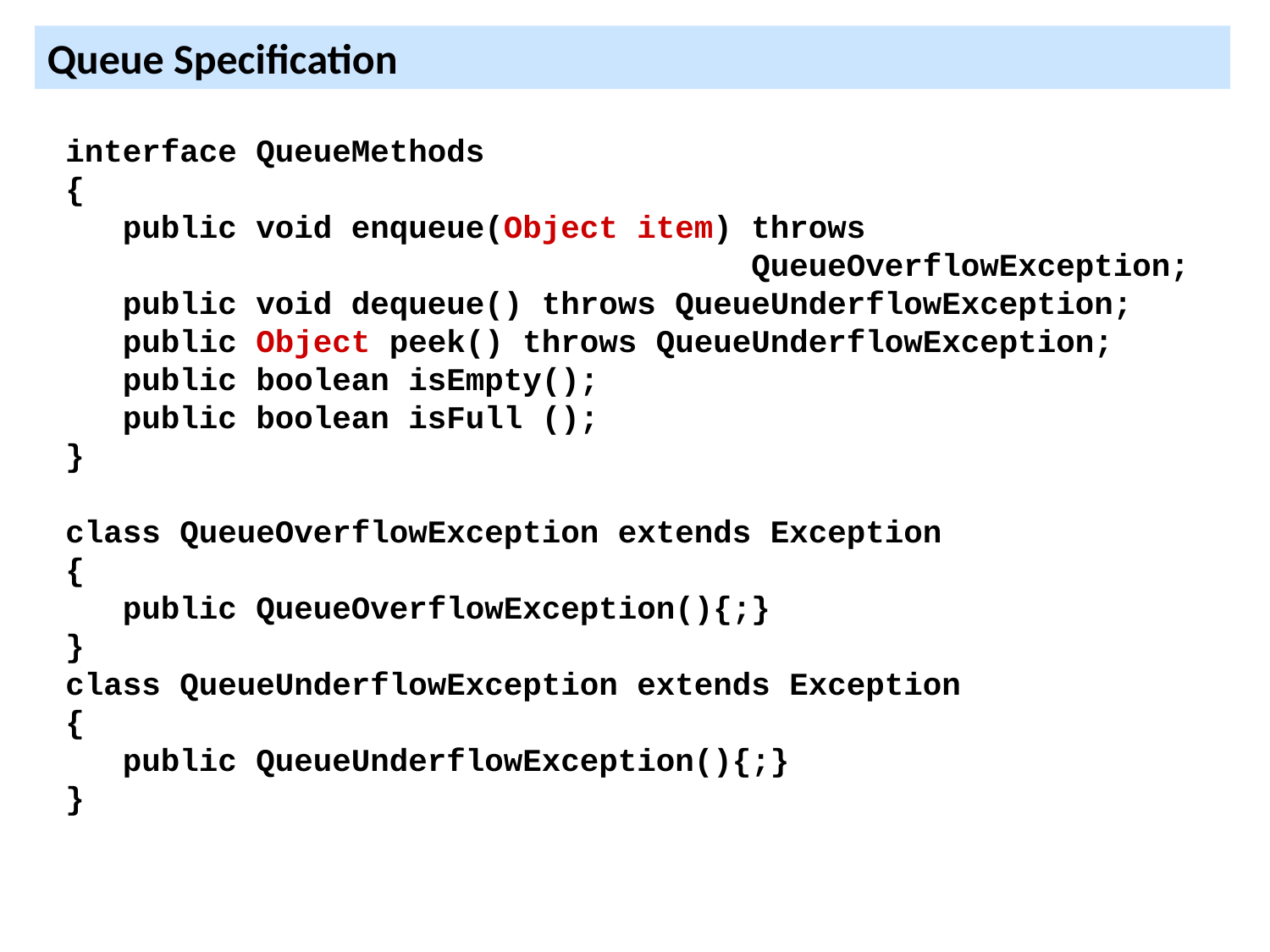

Queue Specification
interface QueueMethods
{
   public void enqueue(Object item) throws
                                    QueueOverflowException;
   public void dequeue() throws QueueUnderflowException;
   public Object peek() throws QueueUnderflowException;
   public boolean isEmpty();
   public boolean isFull ();
}

class QueueOverflowException extends Exception
{
   public QueueOverflowException(){;}
}
class QueueUnderflowException extends Exception
{
   public QueueUnderflowException(){;}
}